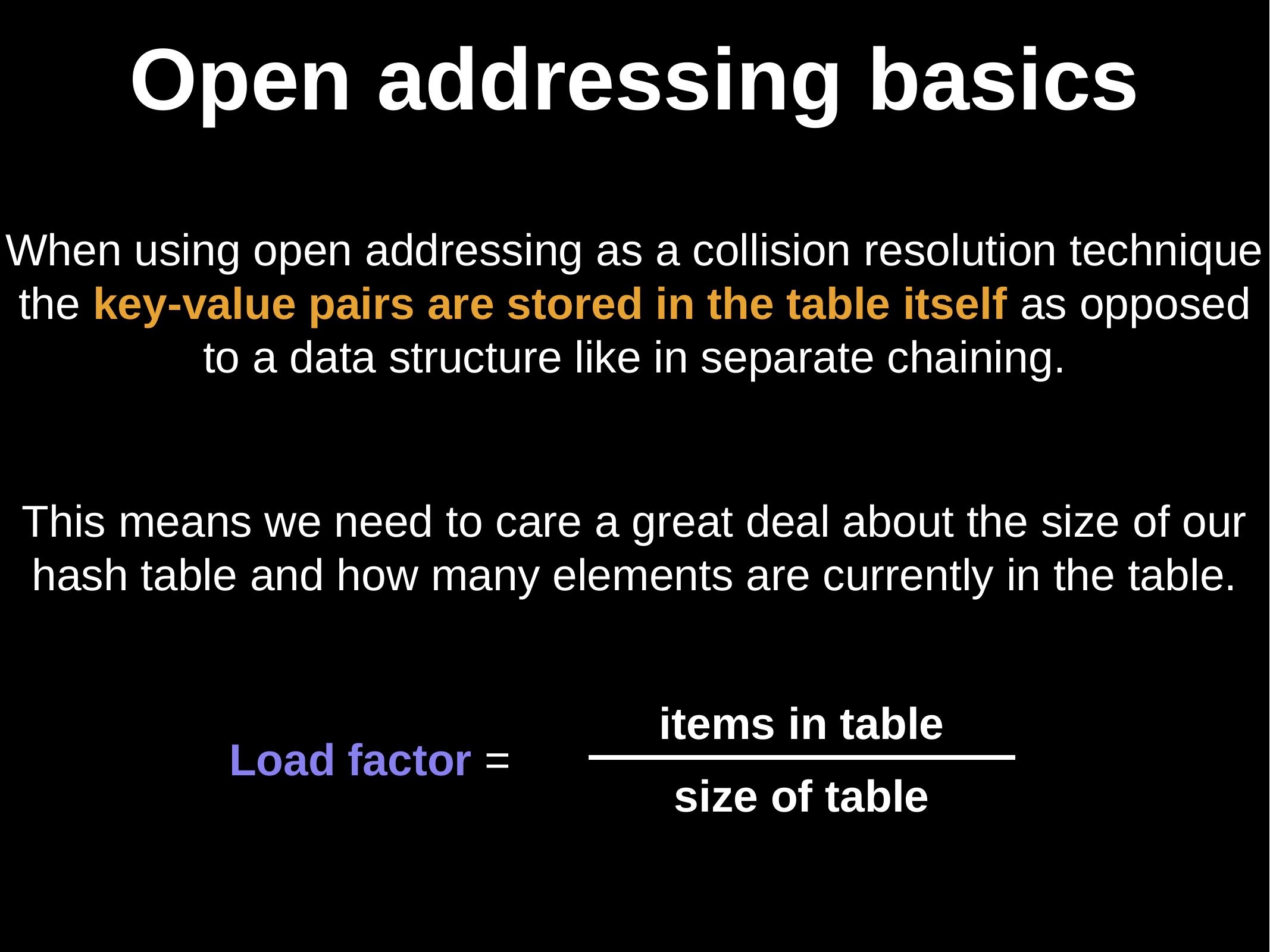

# Open addressing basics
When using open addressing as a collision resolution technique the key-value pairs are stored in the table itself as opposed to a data structure like in separate chaining.
This means we need to care a great deal about the size of our hash table and how many elements are currently in the table.
items in table
Load factor =

size of table